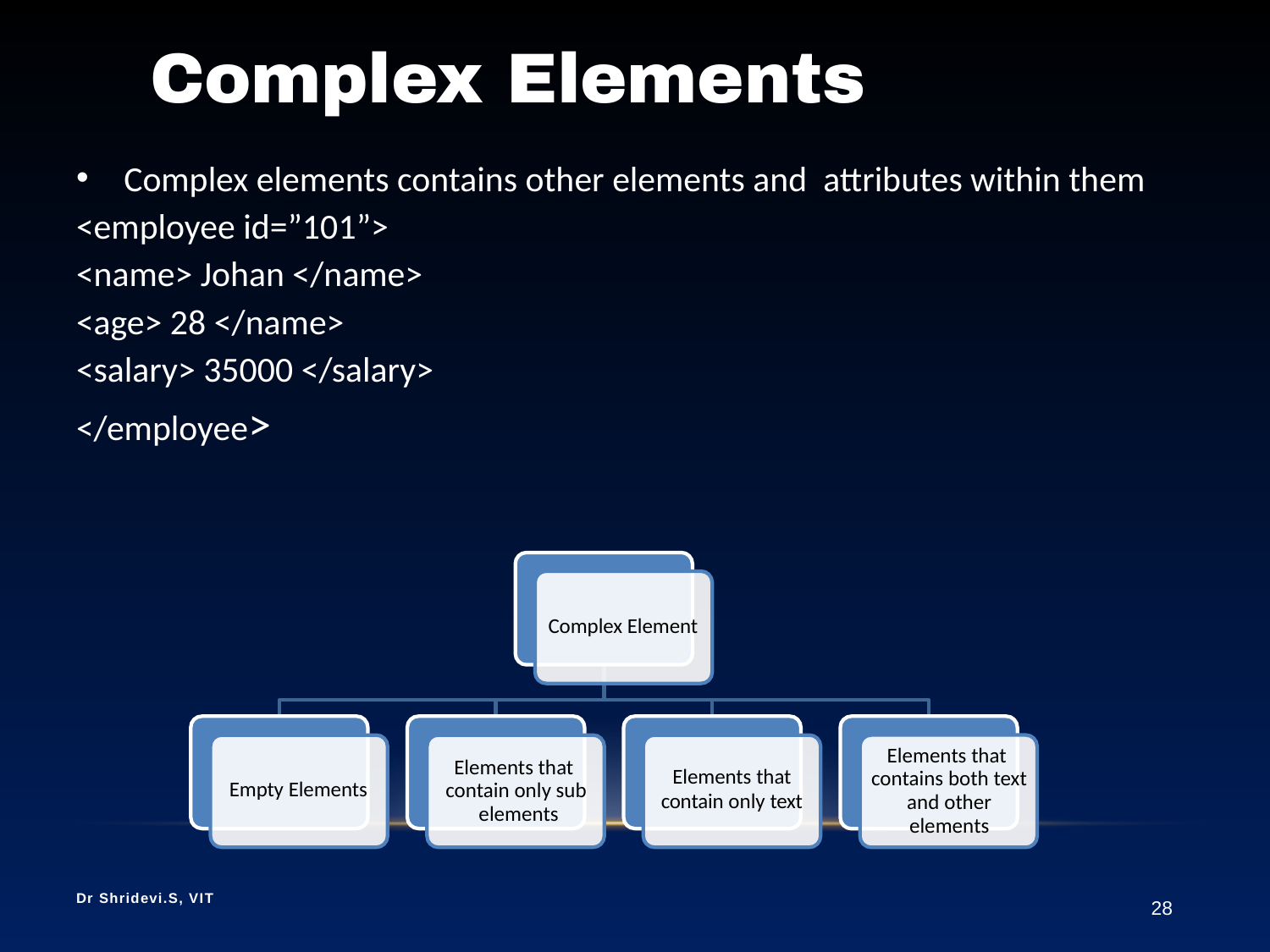

# Complex Elements
Complex elements contains other elements and  attributes within them
<employee id=”101”>
<name> Johan </name>
<age> 28 </name>
<salary> 35000 </salary>
</employee>

Complex Element

Elements that  contains both text  and other  elements
Elements that  contain only sub  elements
Elements that
contain only text
Empty Elements
Dr Shridevi.S, VIT
28